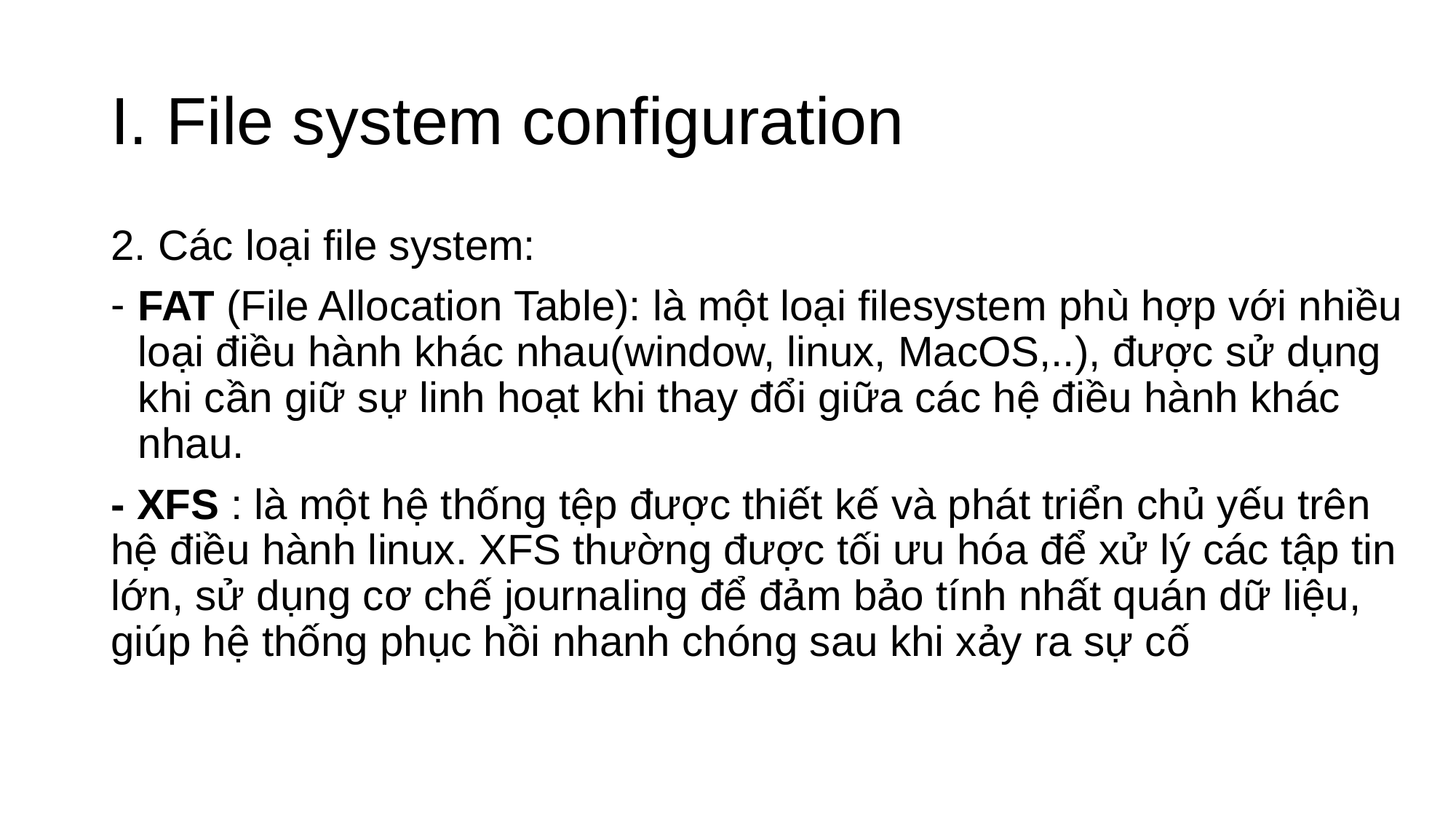

# I. File system configuration
2. Các loại file system:
FAT (File Allocation Table): là một loại filesystem phù hợp với nhiều loại điều hành khác nhau(window, linux, MacOS,..), được sử dụng khi cần giữ sự linh hoạt khi thay đổi giữa các hệ điều hành khác nhau.
- XFS : là một hệ thống tệp được thiết kế và phát triển chủ yếu trên hệ điều hành linux. XFS thường được tối ưu hóa để xử lý các tập tin lớn, sử dụng cơ chế journaling để đảm bảo tính nhất quán dữ liệu, giúp hệ thống phục hồi nhanh chóng sau khi xảy ra sự cố